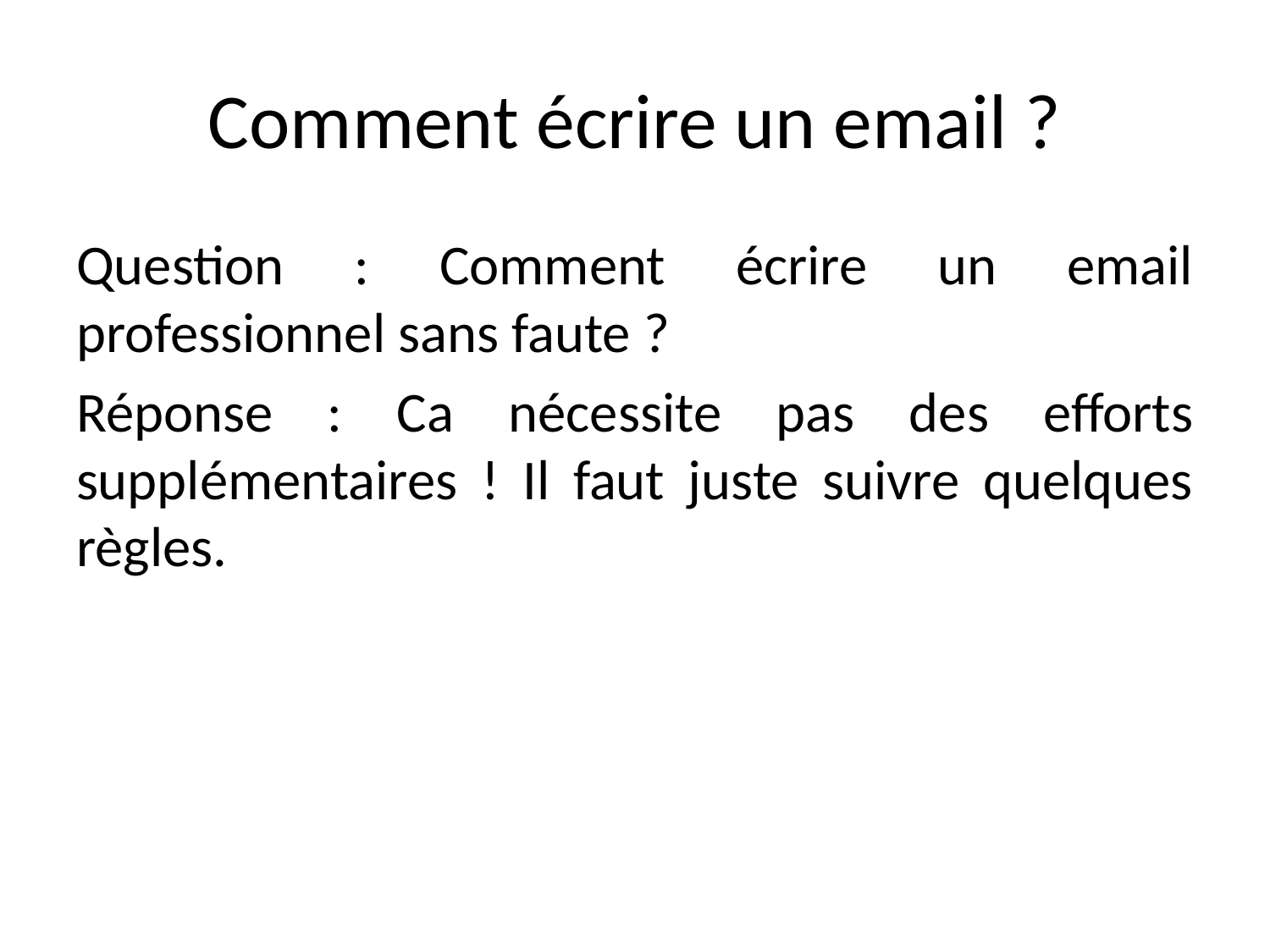

# Comment écrire un email ?
Question : Comment écrire un email professionnel sans faute ?
Réponse : Ca nécessite pas des efforts supplémentaires ! Il faut juste suivre quelques règles.